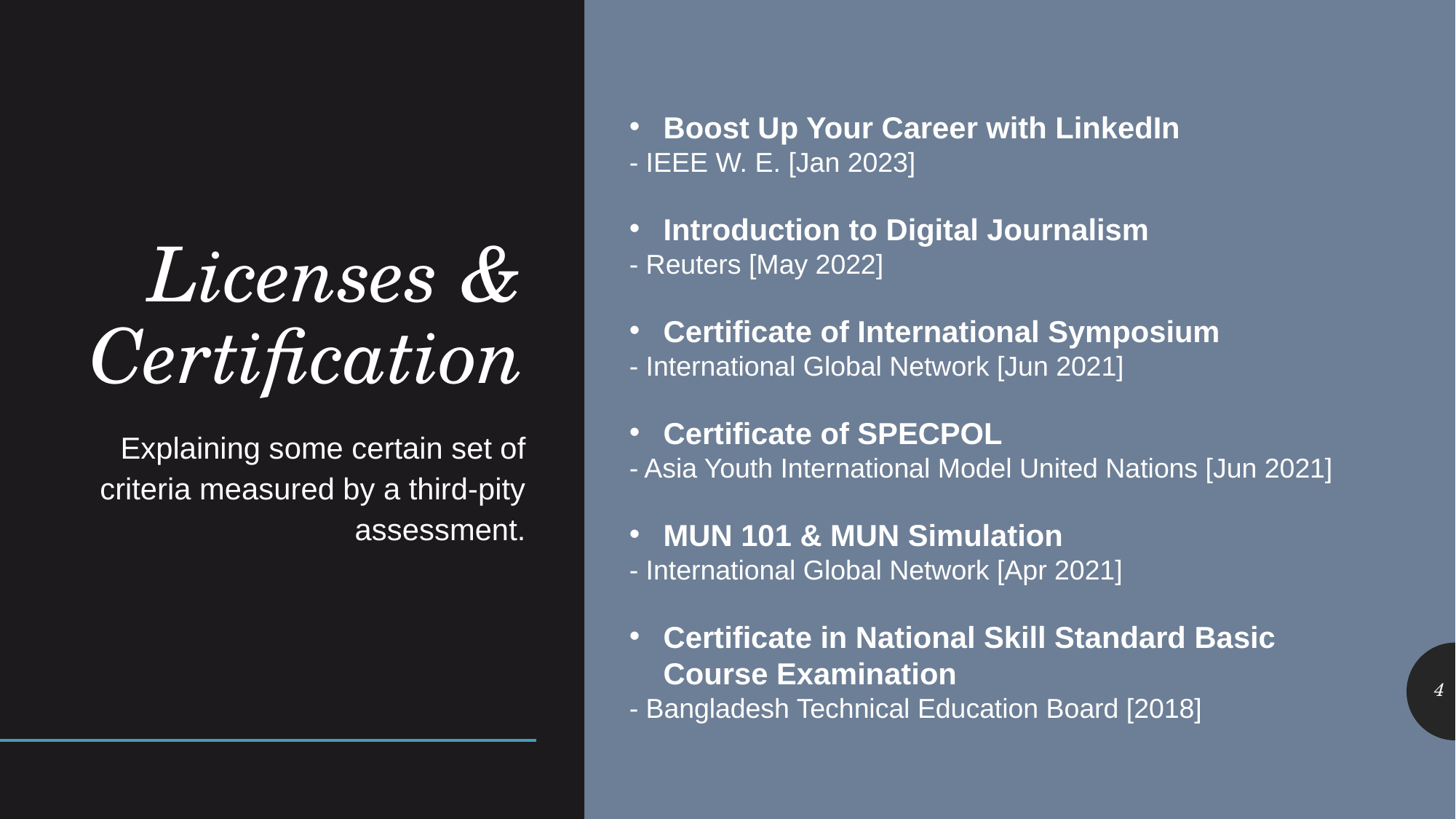

Boost Up Your Career with LinkedIn
- IEEE W. E. [Jan 2023]

Introduction to Digital Journalism
- Reuters [May 2022]

Certificate of International Symposium
- International Global Network [Jun 2021]

Certificate of SPECPOL
- Asia Youth International Model United Nations [Jun 2021]

MUN 101 & MUN Simulation
- International Global Network [Apr 2021]

Certificate in National Skill Standard Basic Course Examination
- Bangladesh Technical Education Board [2018]
# Licenses & Certification
Explaining some certain set of criteria measured by a third-pity assessment.
4